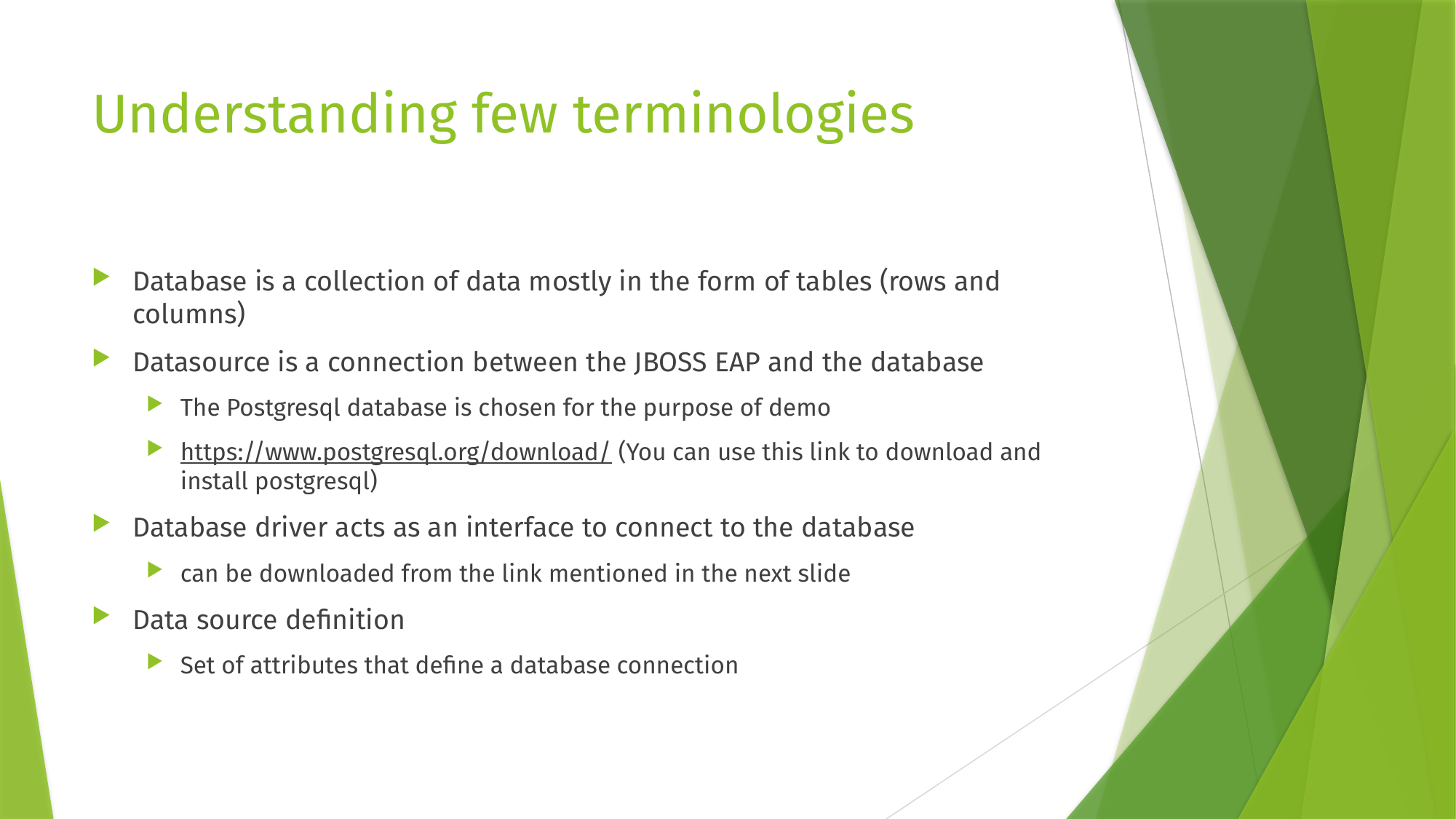

# Understanding few terminologies
Database is a collection of data mostly in the form of tables (rows and columns)
Datasource is a connection between the JBOSS EAP and the database
The Postgresql database is chosen for the purpose of demo
https://www.postgresql.org/download/ (You can use this link to download and install postgresql)
Database driver acts as an interface to connect to the database
can be downloaded from the link mentioned in the next slide
Data source definition
Set of attributes that define a database connection